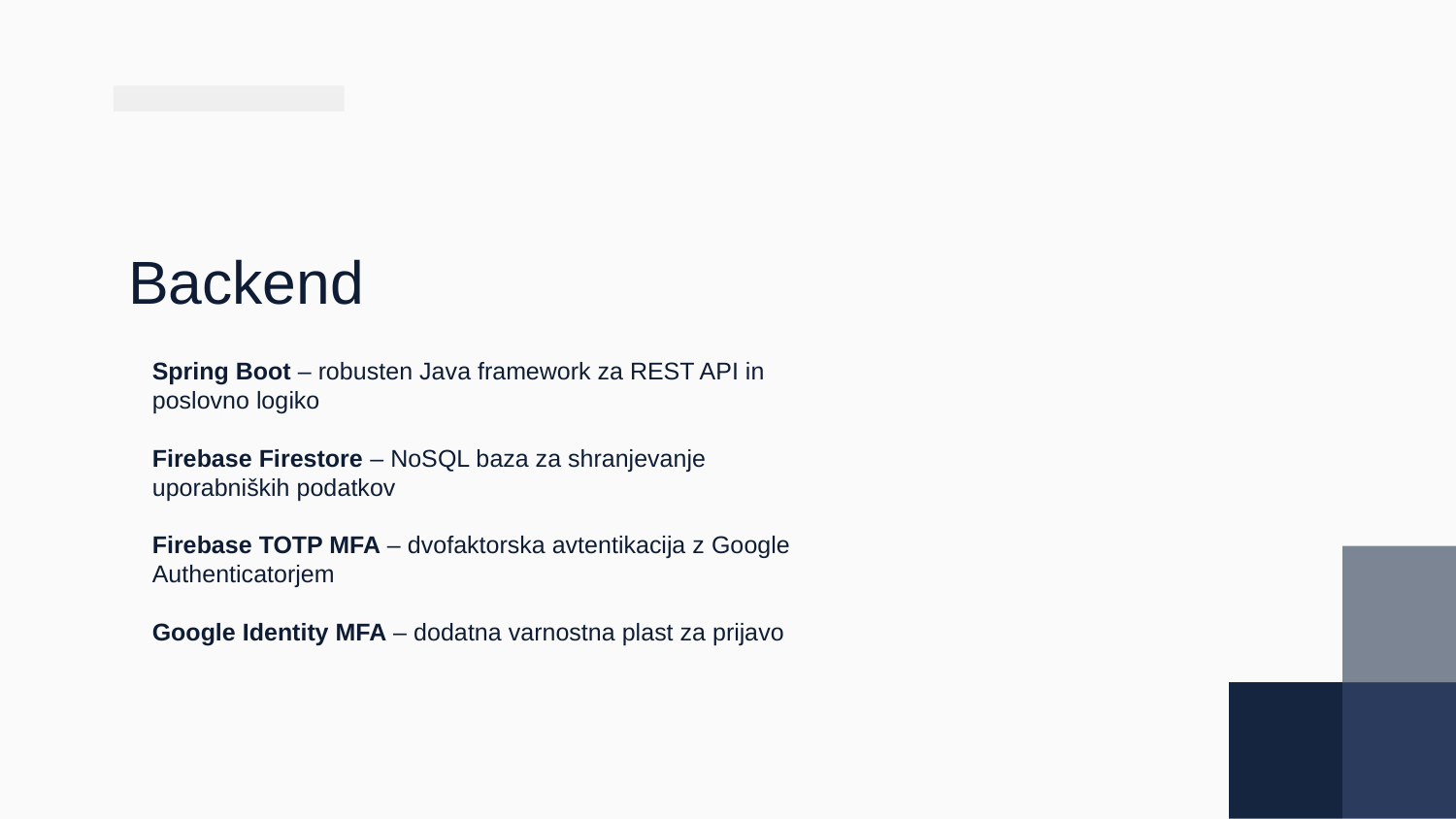

# Backend
Spring Boot – robusten Java framework za REST API in poslovno logiko

Firebase Firestore – NoSQL baza za shranjevanje uporabniških podatkov

Firebase TOTP MFA – dvofaktorska avtentikacija z Google Authenticatorjem

Google Identity MFA – dodatna varnostna plast za prijavo